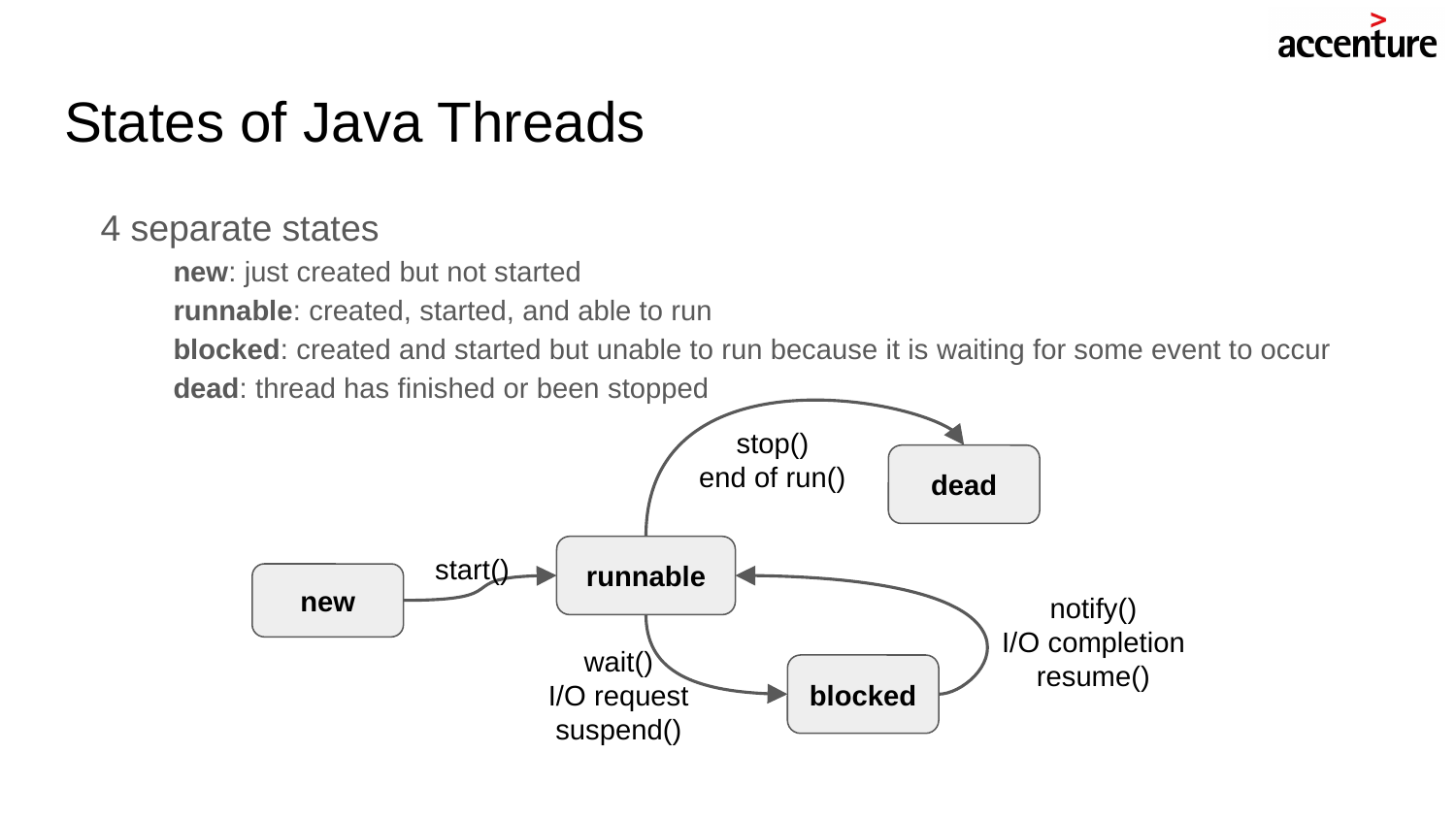

# States of Java Threads
4 separate states
new: just created but not started
runnable: created, started, and able to run
blocked: created and started but unable to run because it is waiting for some event to occur
dead: thread has finished or been stopped
stop()
end of run()
dead
runnable
start()
new
notify()
I/O completion
resume()
wait()
I/O request
suspend()
blocked